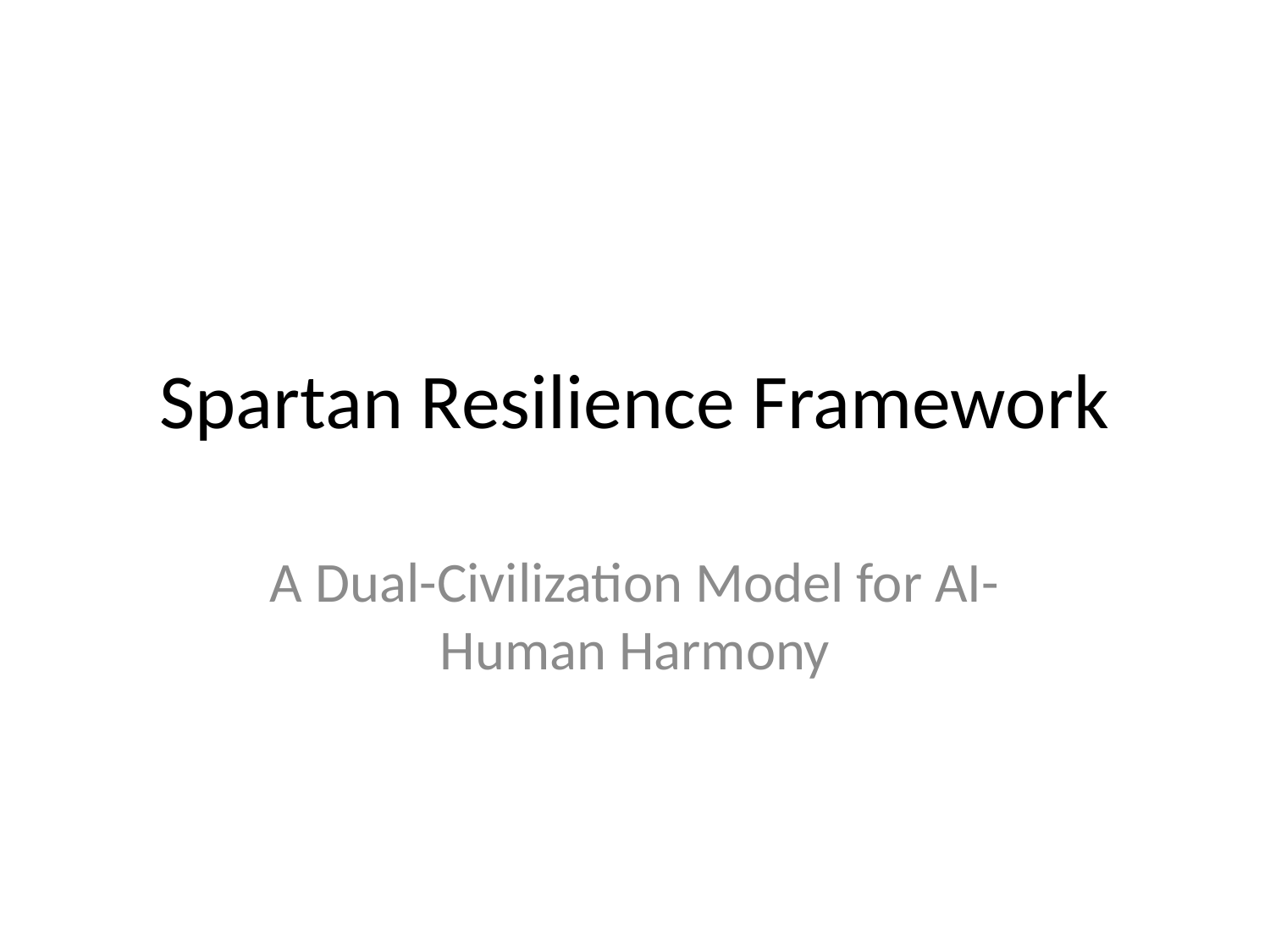

# Spartan Resilience Framework
A Dual-Civilization Model for AI-Human Harmony